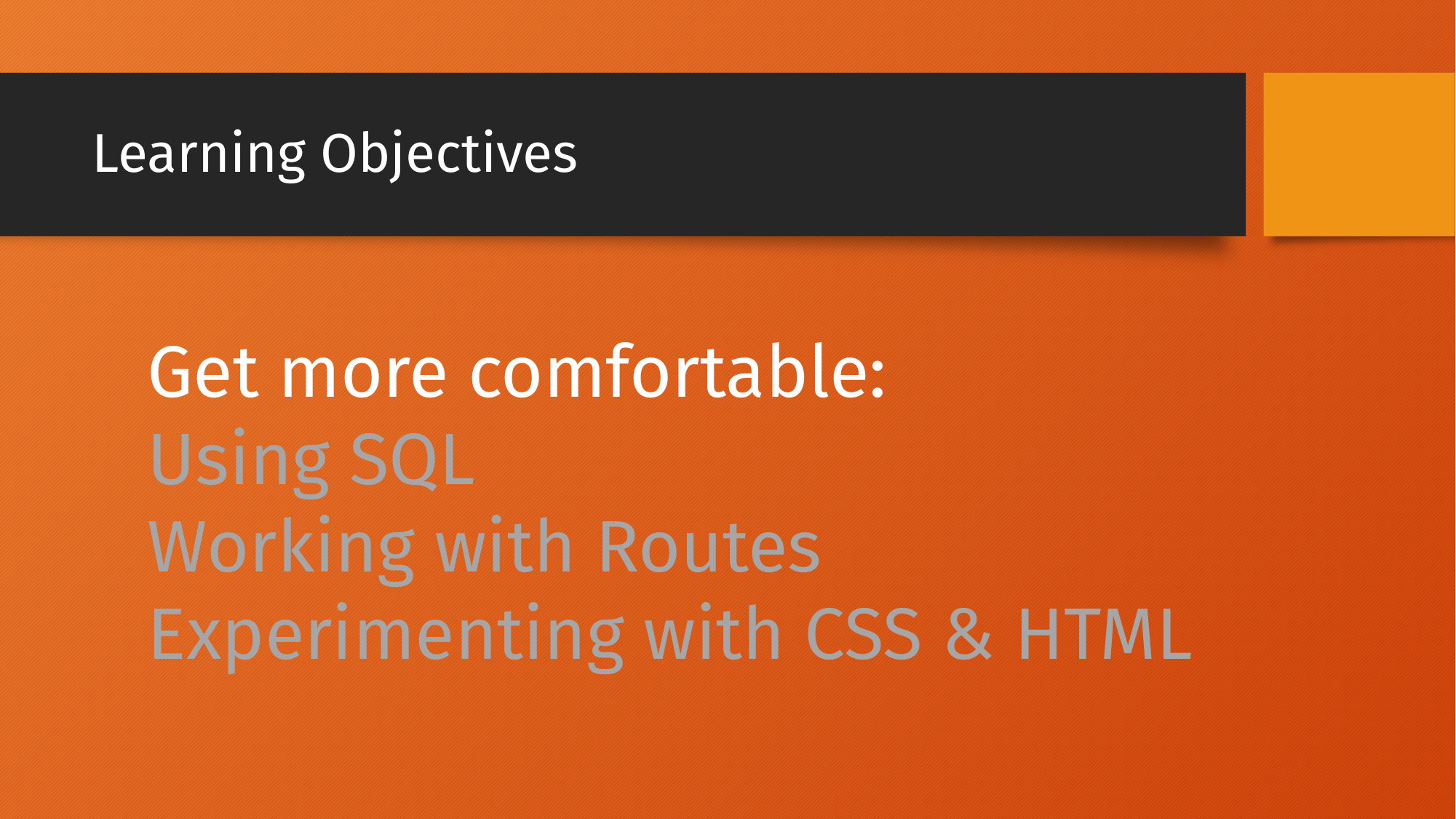

# Learning Objectives
Get more comfortable:
Using SQL
Working with Routes
Experimenting with CSS & HTML